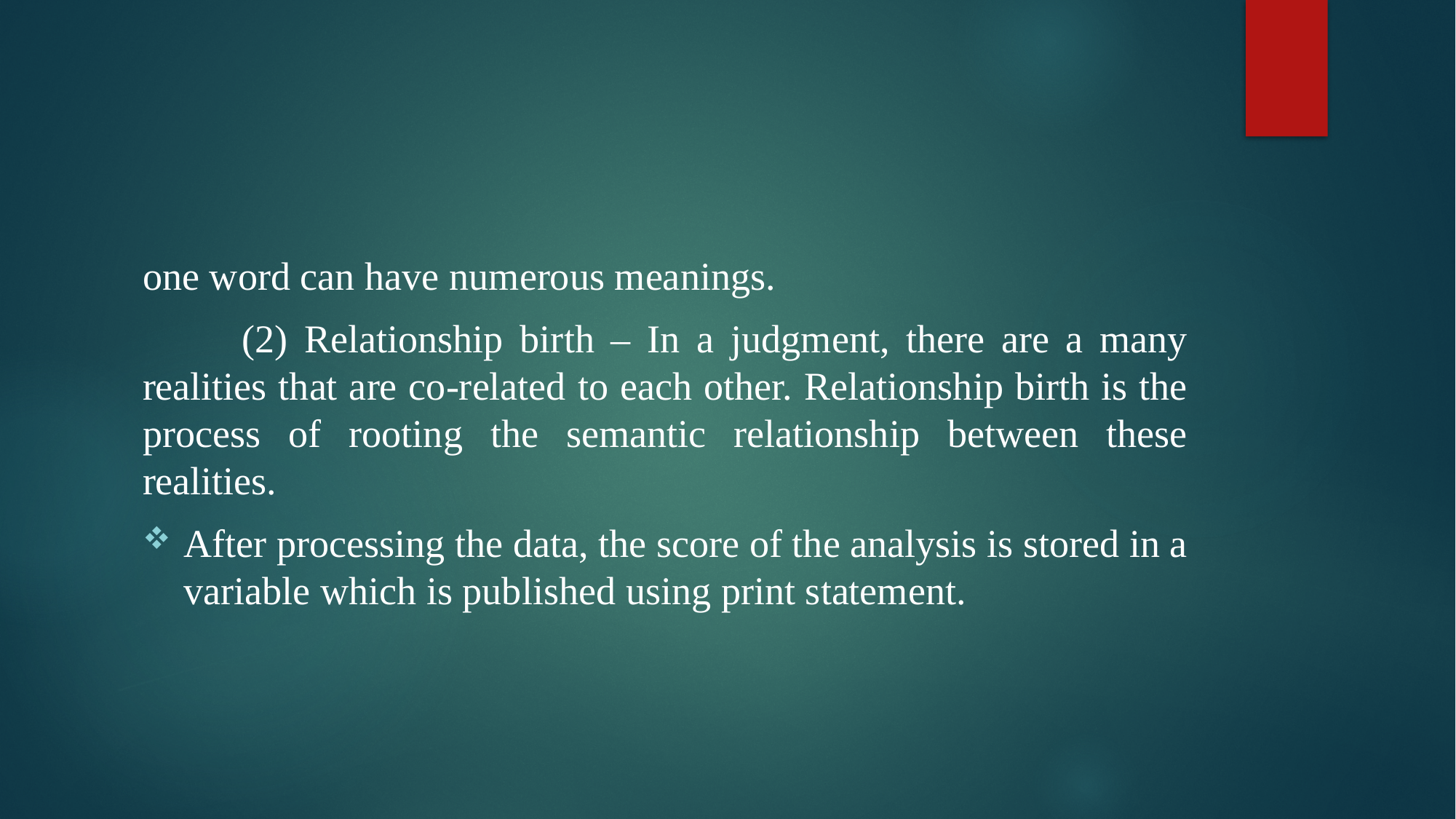

#
one word can have numerous meanings.
      (2) Relationship birth – In a judgment, there are a many realities that are co-related to each other. Relationship birth is the process of rooting the semantic relationship between these realities.
After processing the data, the score of the analysis is stored in a variable which is published using print statement.